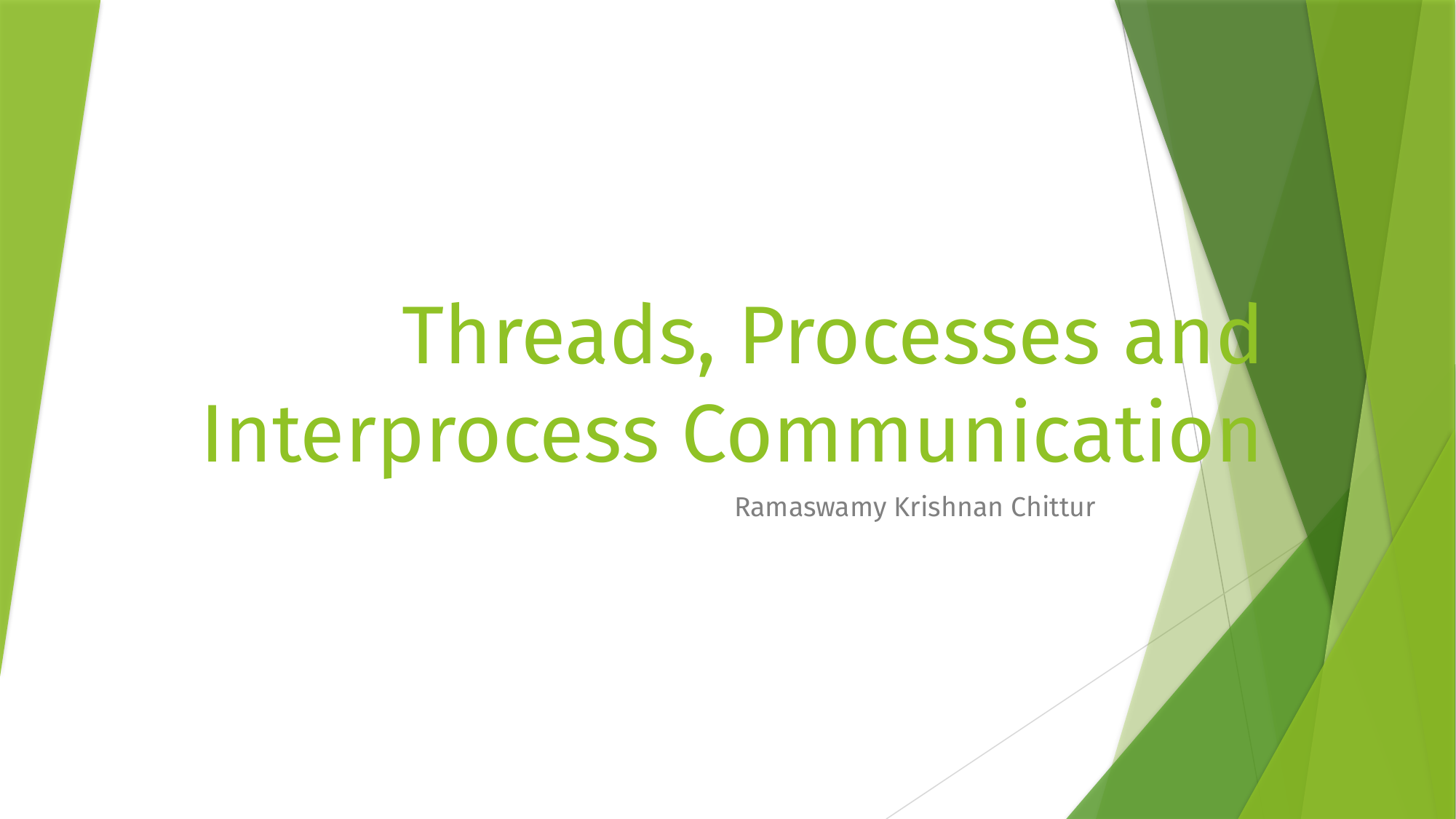

# Threads, Processes and Interprocess Communication
Ramaswamy Krishnan Chittur